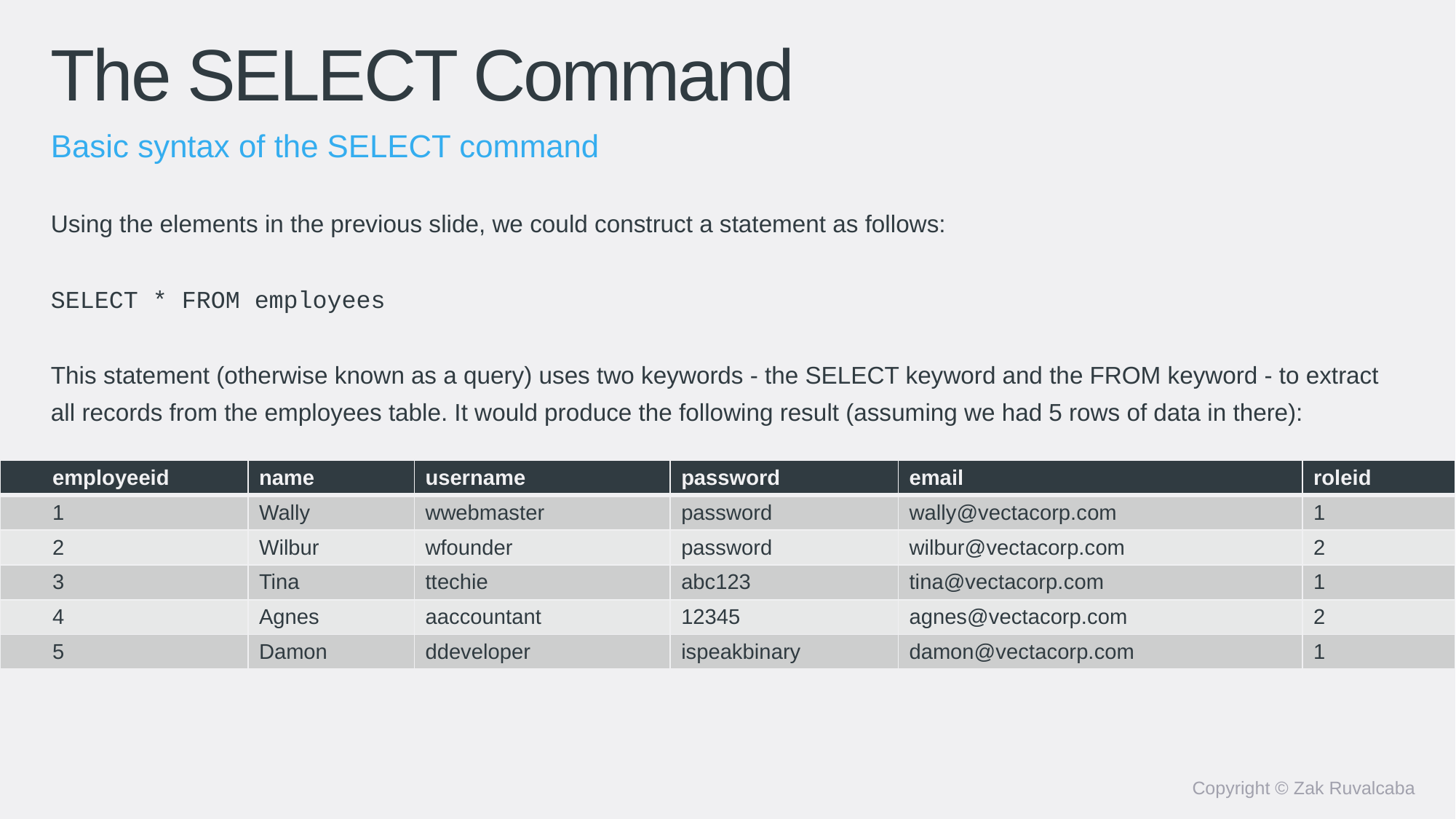

# The SELECT Command
Basic syntax of the SELECT command
Using the elements in the previous slide, we could construct a statement as follows:
SELECT * FROM employees
This statement (otherwise known as a query) uses two keywords - the SELECT keyword and the FROM keyword - to extract all records from the employees table. It would produce the following result (assuming we had 5 rows of data in there):
| employeeid | name | username | password | email | roleid |
| --- | --- | --- | --- | --- | --- |
| 1 | Wally | wwebmaster | password | wally@vectacorp.com | 1 |
| 2 | Wilbur | wfounder | password | wilbur@vectacorp.com | 2 |
| 3 | Tina | ttechie | abc123 | tina@vectacorp.com | 1 |
| 4 | Agnes | aaccountant | 12345 | agnes@vectacorp.com | 2 |
| 5 | Damon | ddeveloper | ispeakbinary | damon@vectacorp.com | 1 |